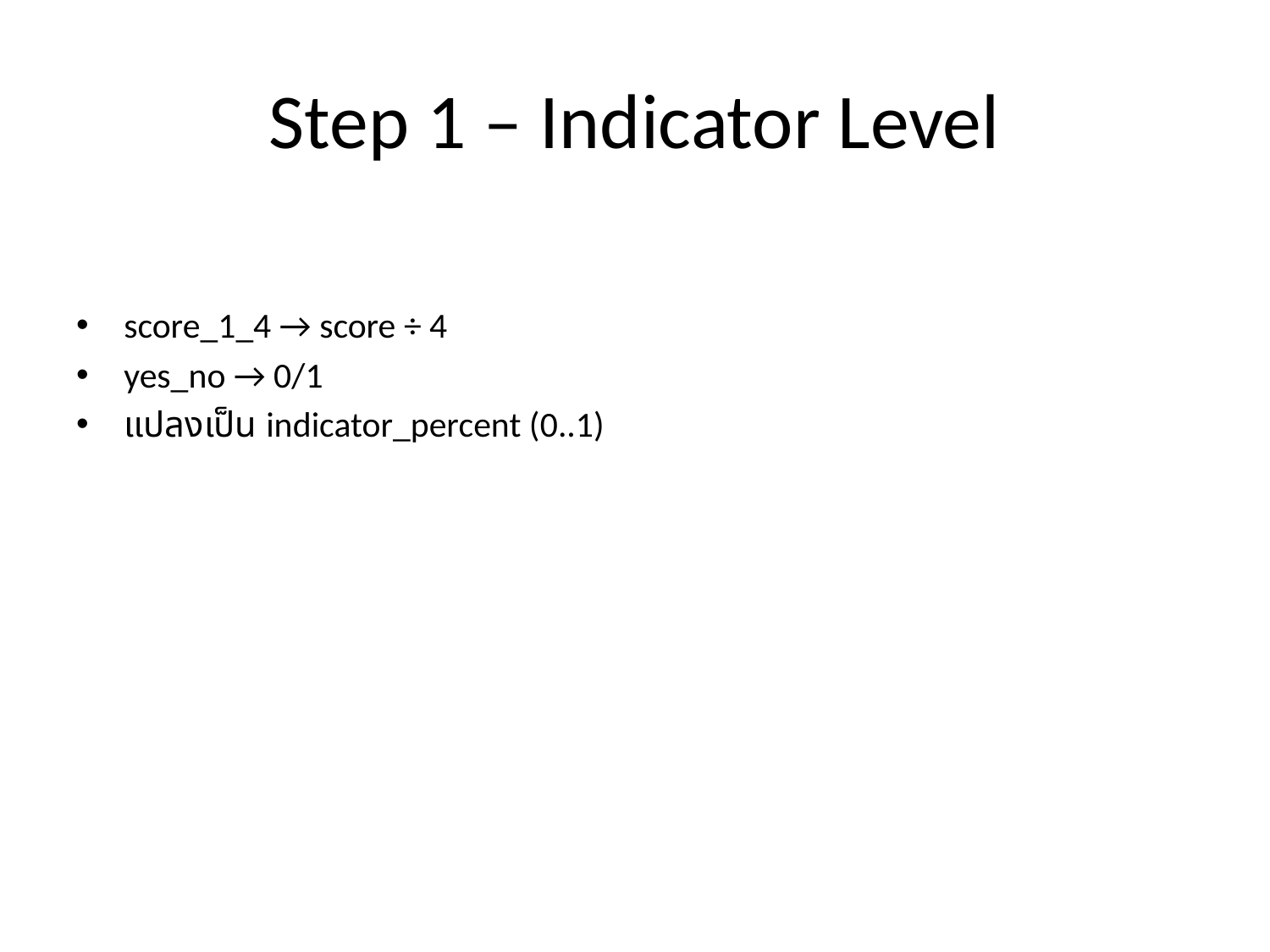

# Step 1 – Indicator Level

score_1_4 → score ÷ 4
yes_no → 0/1
แปลงเป็น indicator_percent (0..1)